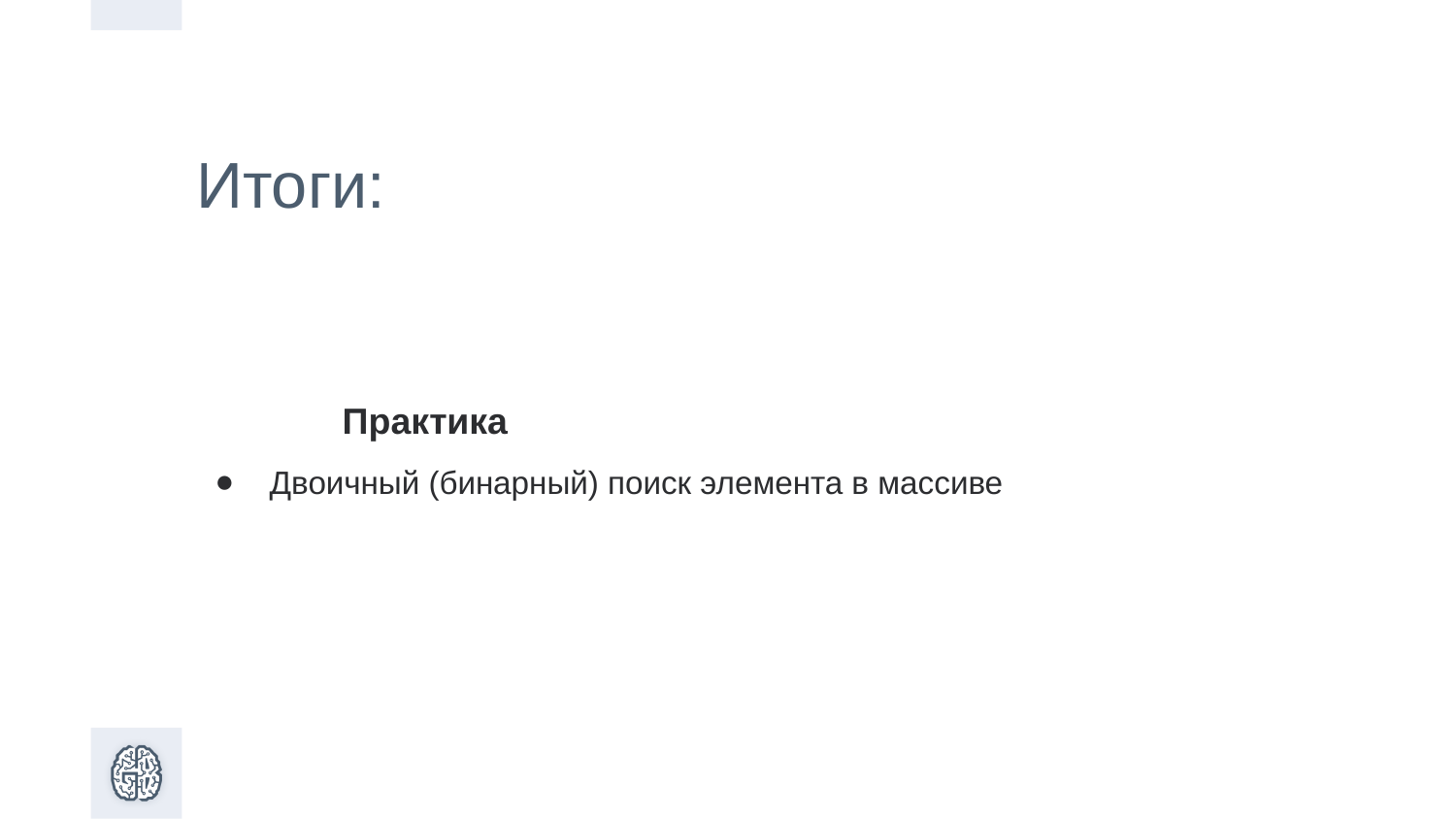

Итоги:
Практика
Двоичный (бинарный) поиск элемента в массиве